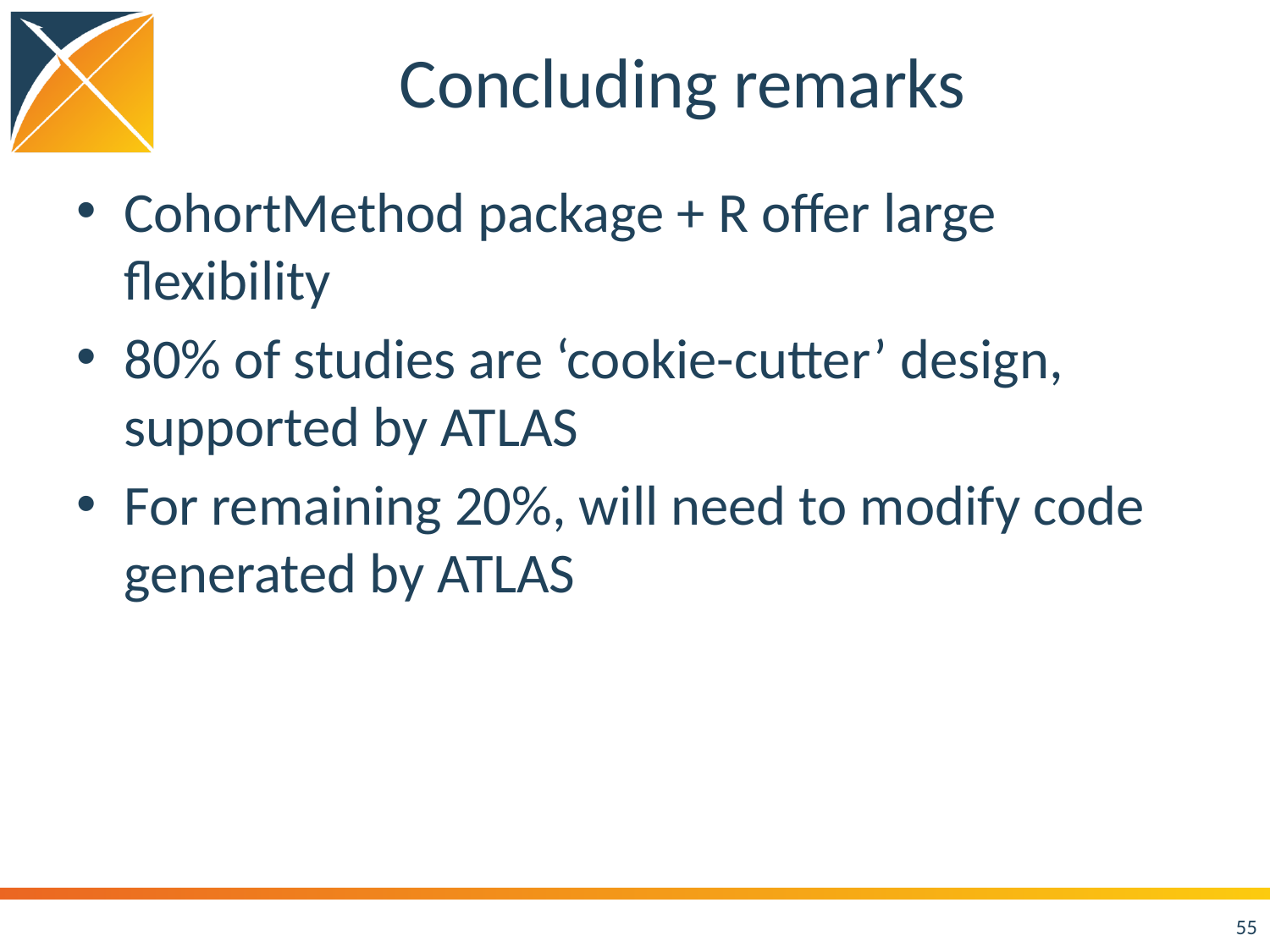

# Concluding remarks
CohortMethod package + R offer large flexibility
80% of studies are ‘cookie-cutter’ design, supported by ATLAS
For remaining 20%, will need to modify code generated by ATLAS

55